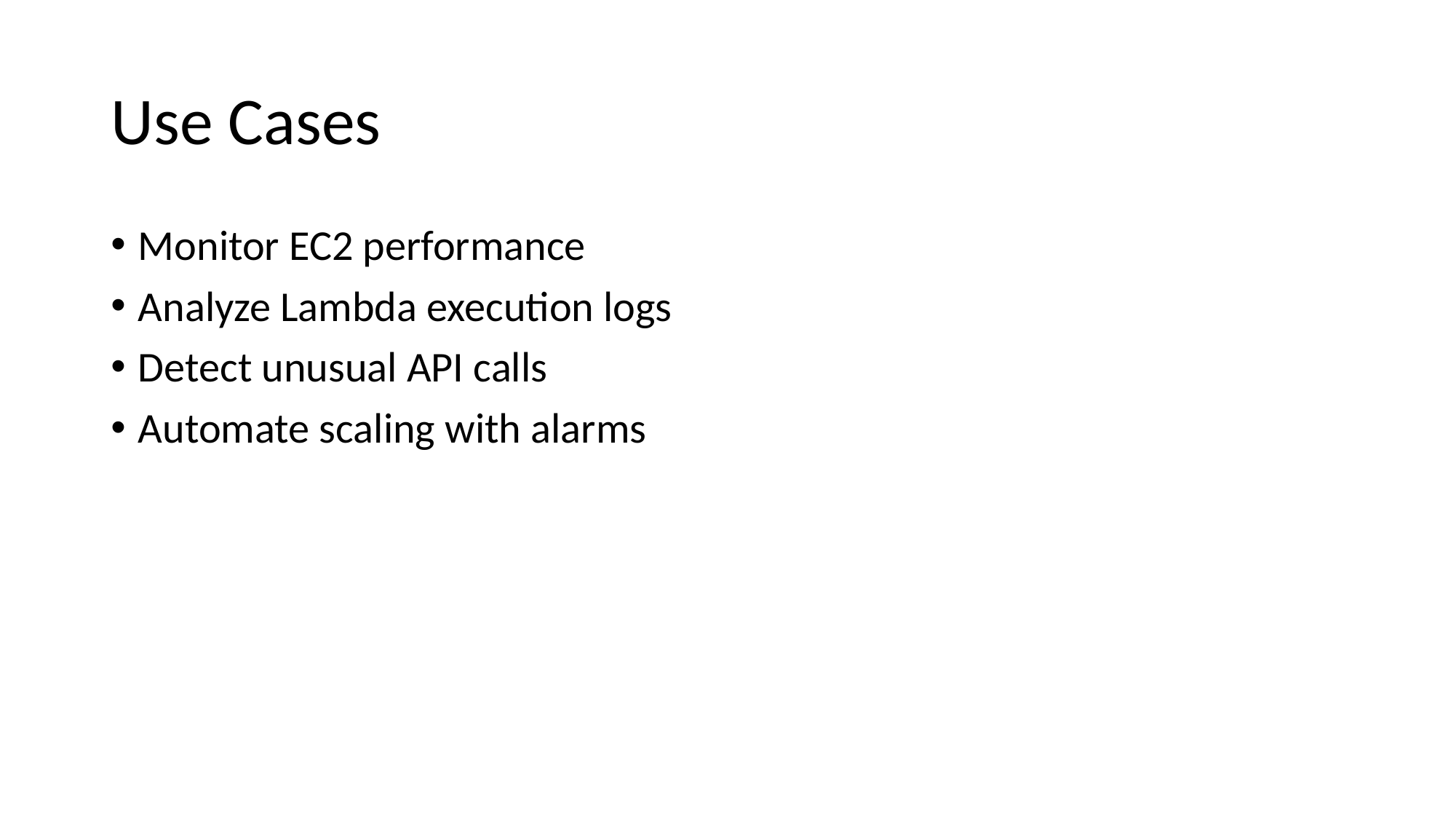

# Use Cases
Monitor EC2 performance
Analyze Lambda execution logs
Detect unusual API calls
Automate scaling with alarms